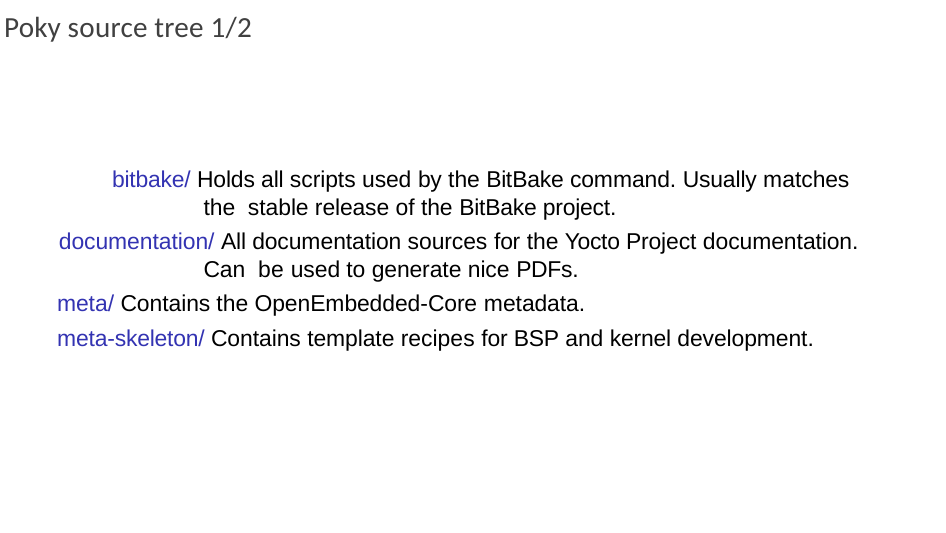

# Poky source tree 1/2
bitbake/ Holds all scripts used by the BitBake command. Usually matches the  stable release of the BitBake project.
documentation/ All documentation sources for the Yocto Project documentation. Can  be used to generate nice PDFs.
meta/ Contains the OpenEmbedded-Core metadata.
meta-skeleton/ Contains template recipes for BSP and kernel development.
19/300
Remake by Mao Huynh